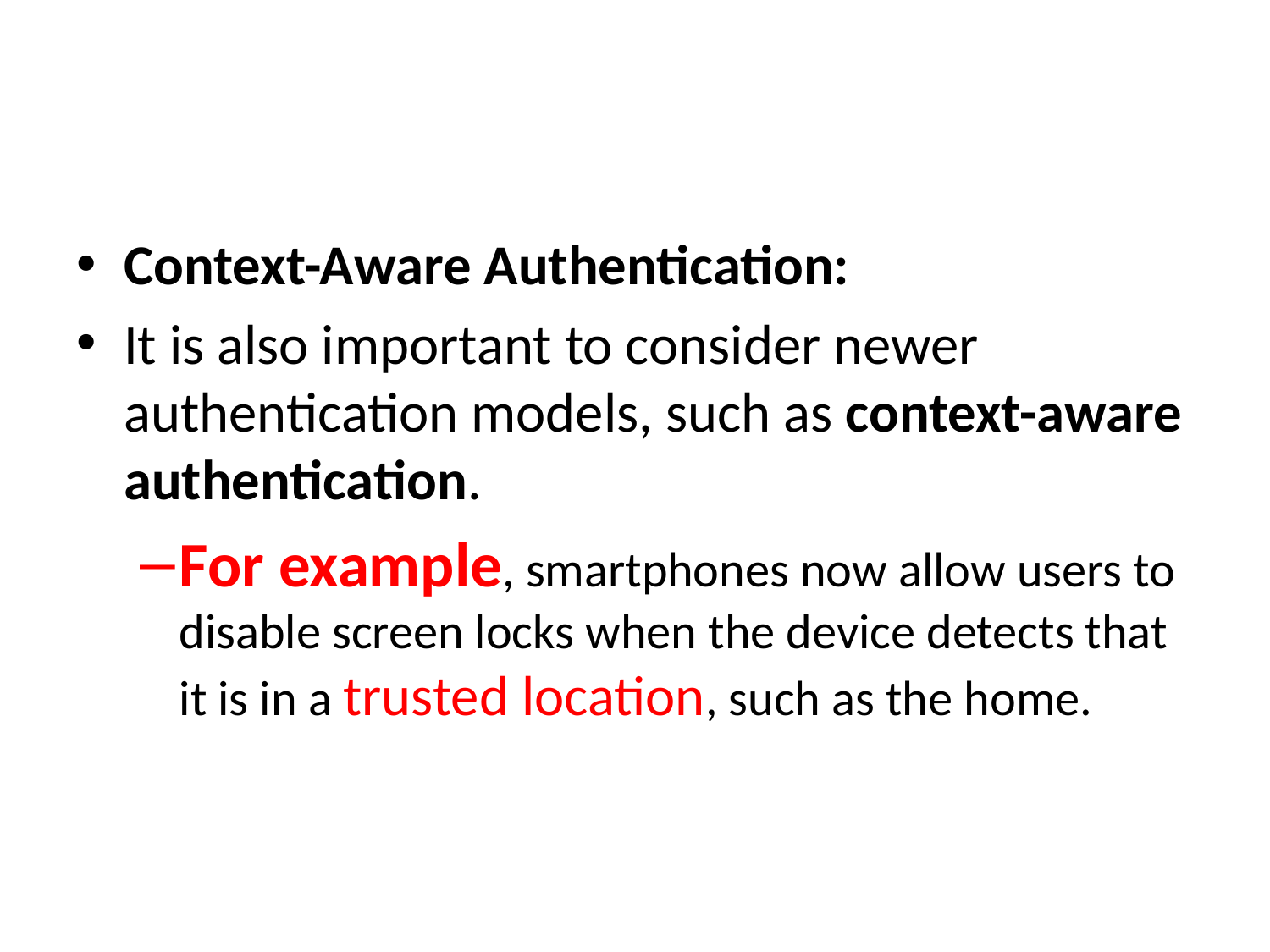

#
Context-Aware Authentication:
It is also important to consider newer authentication models, such as context-aware authentication.
For example, smartphones now allow users to disable screen locks when the device detects that it is in a trusted location, such as the home.